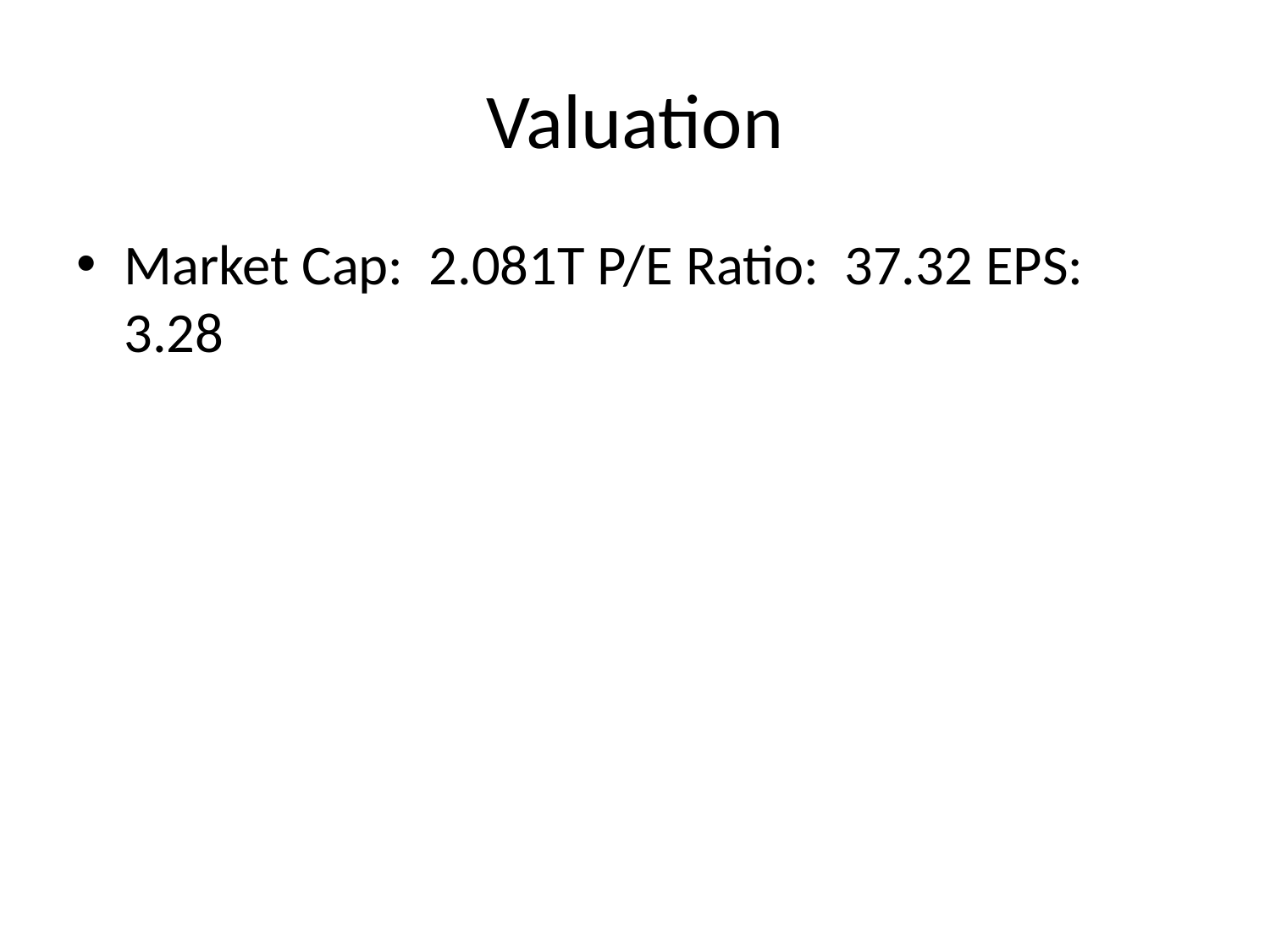

# Valuation
Market Cap:  2.081T P/E Ratio:  37.32 EPS:  3.28